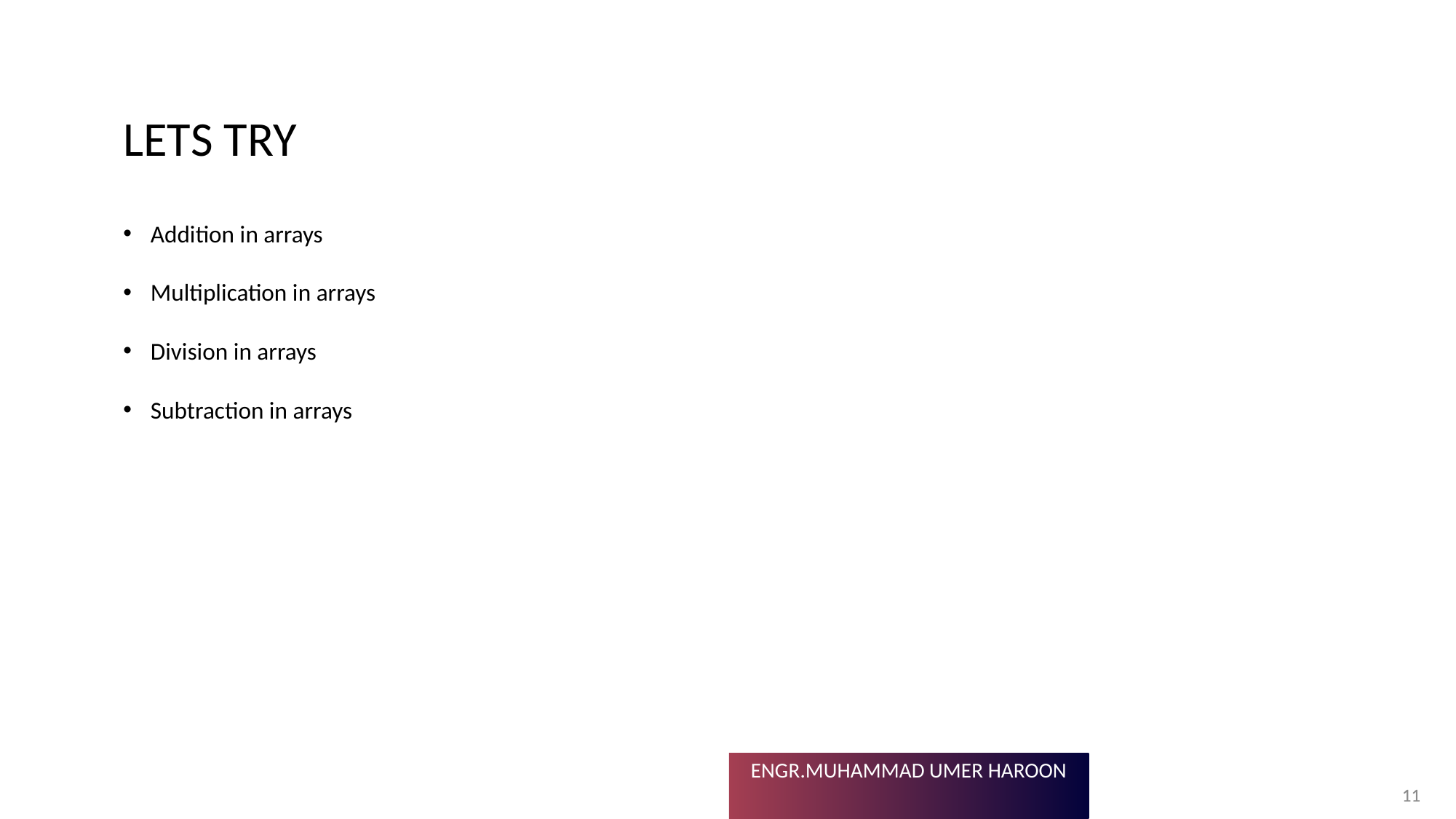

# Lets try
Addition in arrays
Multiplication in arrays
Division in arrays
Subtraction in arrays

11